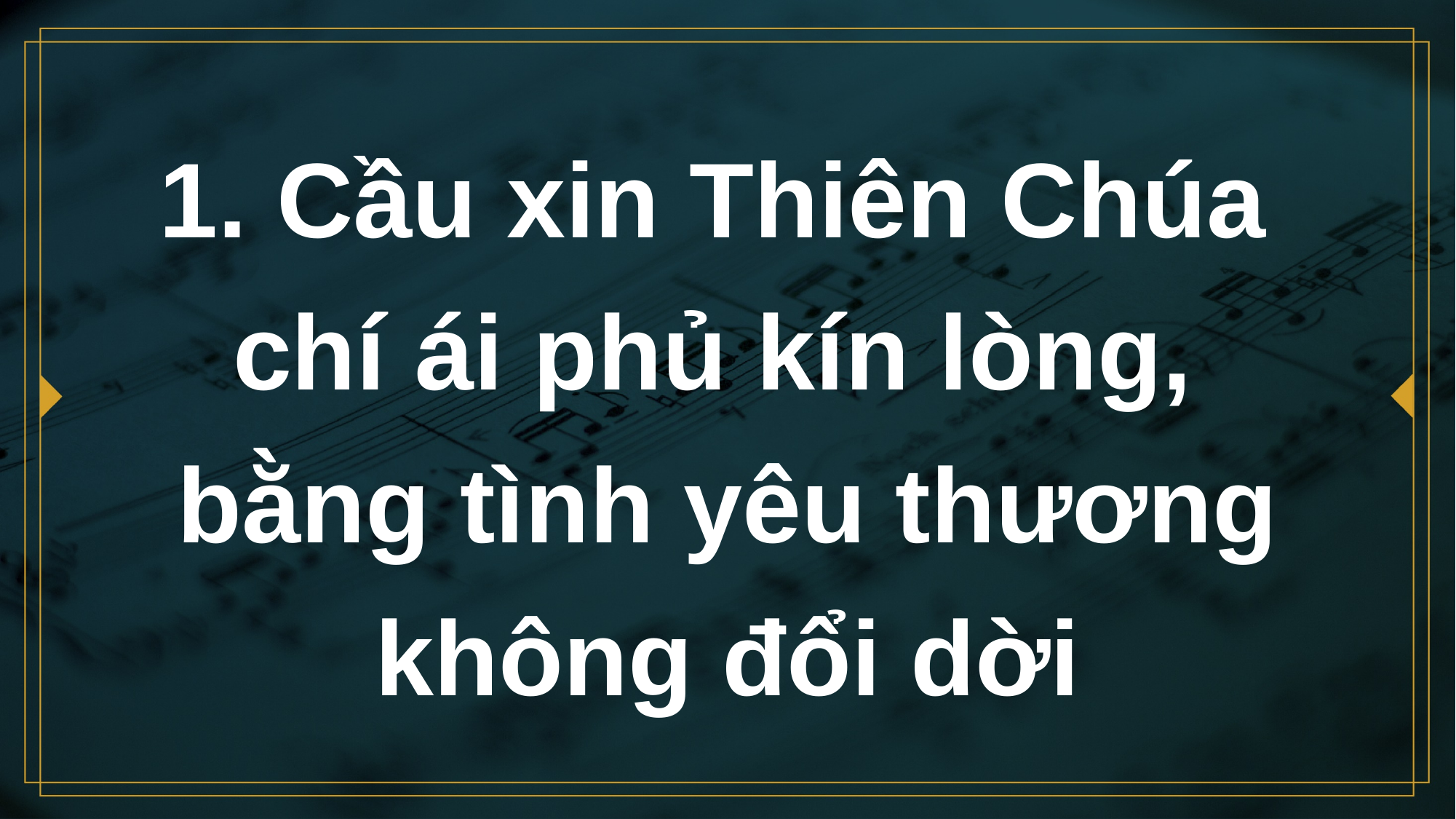

# 1. Cầu xin Thiên Chúa chí ái phủ kín lòng, bằng tình yêu thương không đổi dời